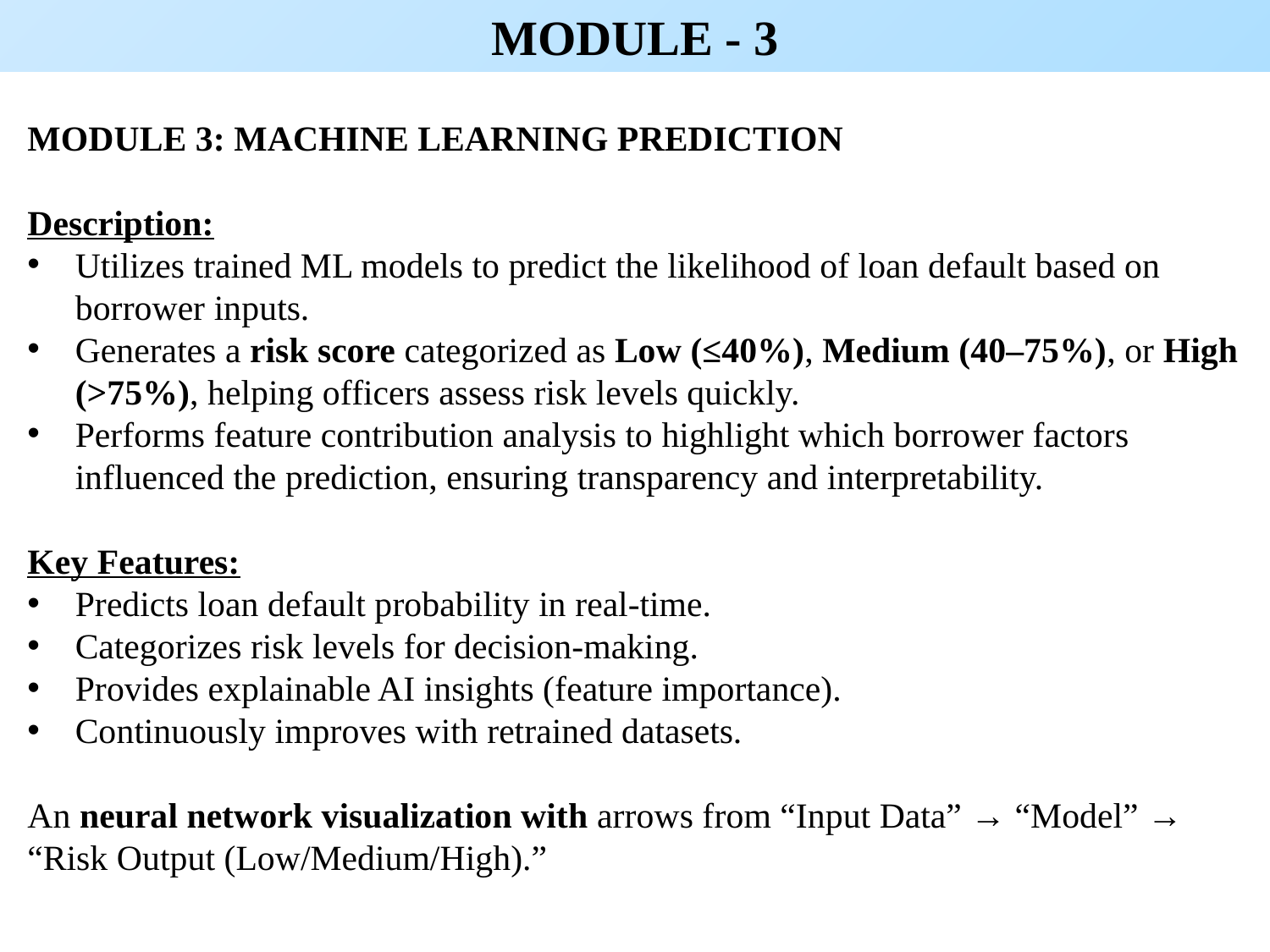

MODULE - 3
MODULE 3: MACHINE LEARNING PREDICTION

Description:
Utilizes trained ML models to predict the likelihood of loan default based on borrower inputs.
Generates a risk score categorized as Low (≤40%), Medium (40–75%), or High (>75%), helping officers assess risk levels quickly.
Performs feature contribution analysis to highlight which borrower factors influenced the prediction, ensuring transparency and interpretability.

Key Features:
Predicts loan default probability in real-time.
Categorizes risk levels for decision-making.
Provides explainable AI insights (feature importance).
Continuously improves with retrained datasets.
An neural network visualization with arrows from “Input Data” → “Model” → “Risk Output (Low/Medium/High).”